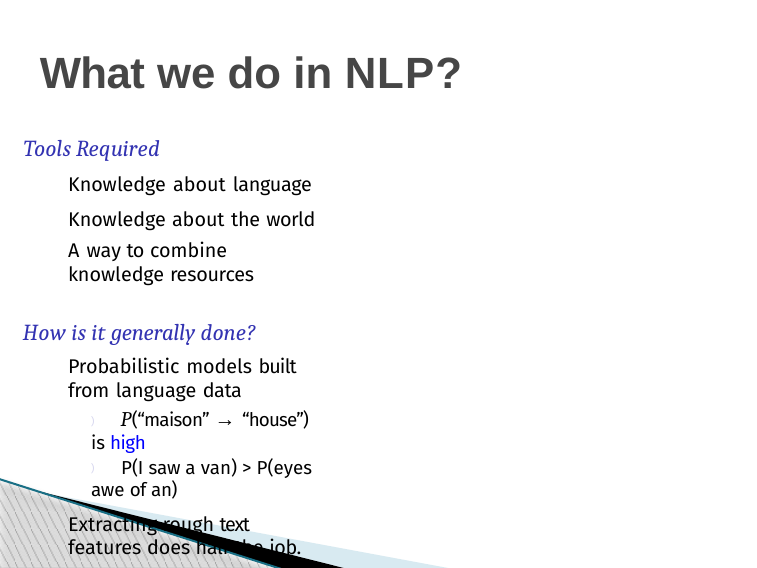

# What we do in NLP?
Tools Required
Knowledge about language Knowledge about the world
A way to combine knowledge resources

How is it generally done?
Probabilistic models built from language data
) P(“maison” → “house”) is high
) P(I saw a van) > P(eyes awe of an)
Extracting rough text features does half the job.
Week 1: Lecture 3
16 / 16